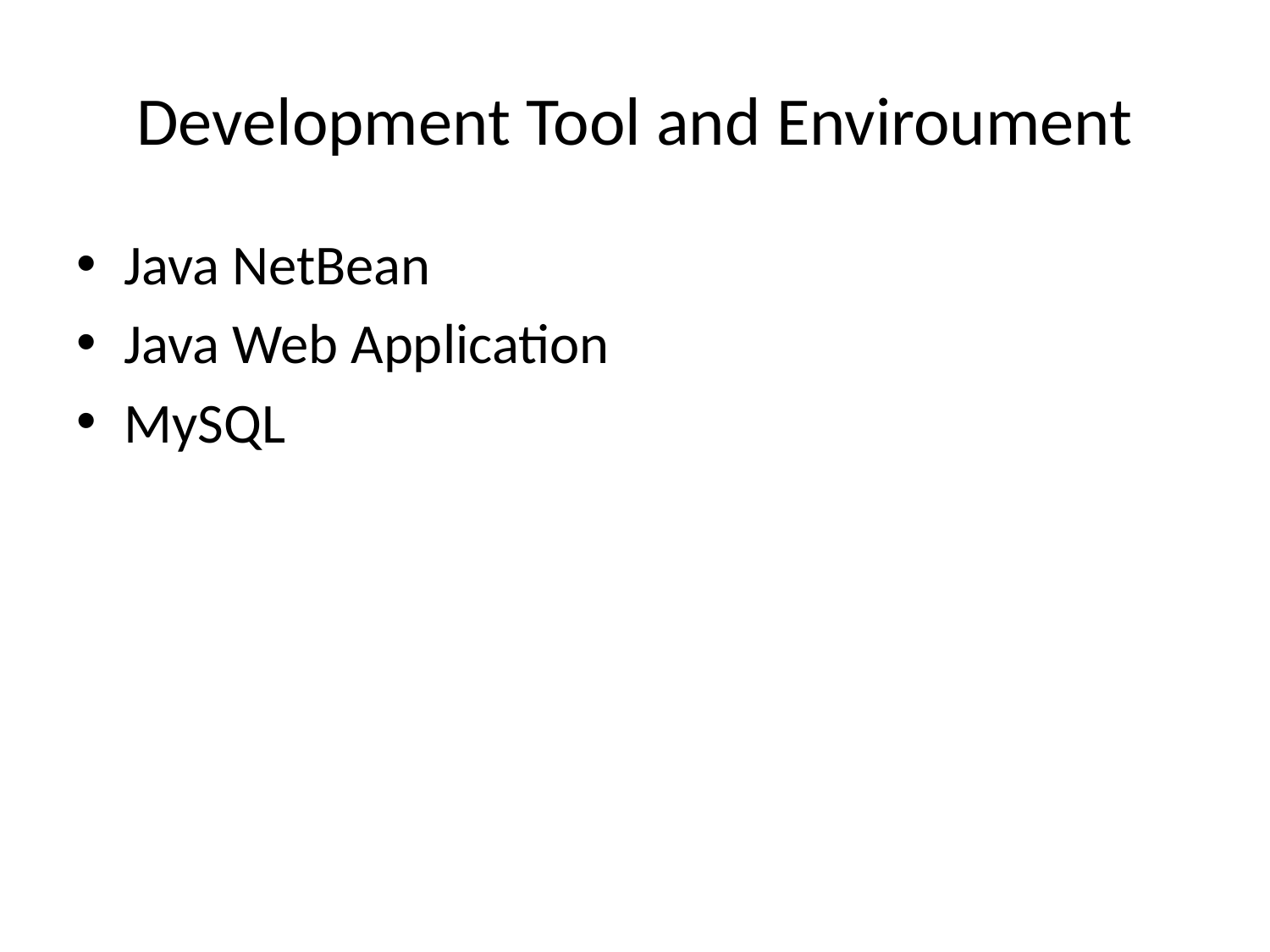

# Development Tool and Enviroument
Java NetBean
Java Web Application
MySQL